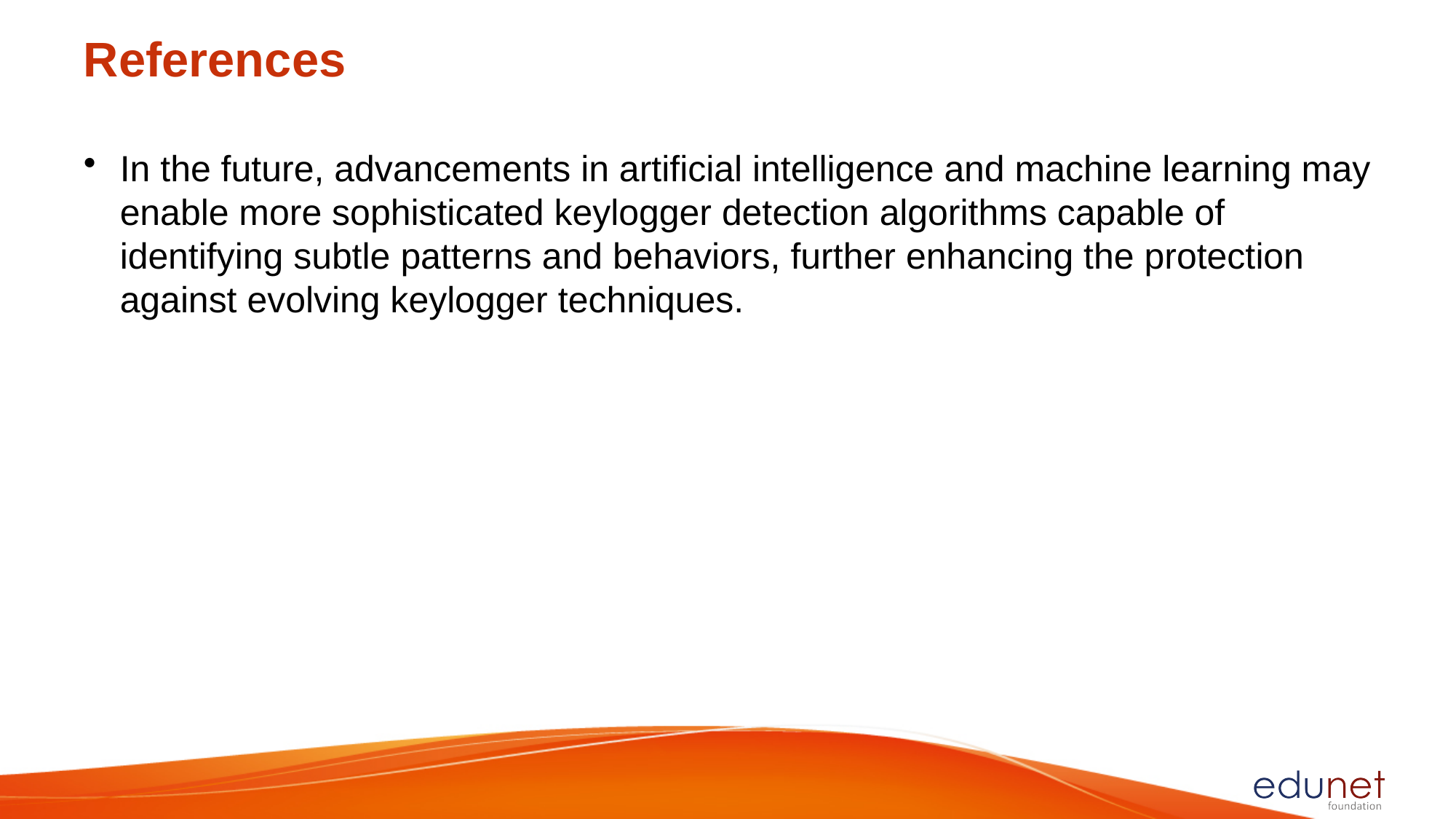

# References
In the future, advancements in artificial intelligence and machine learning may enable more sophisticated keylogger detection algorithms capable of identifying subtle patterns and behaviors, further enhancing the protection against evolving keylogger techniques.